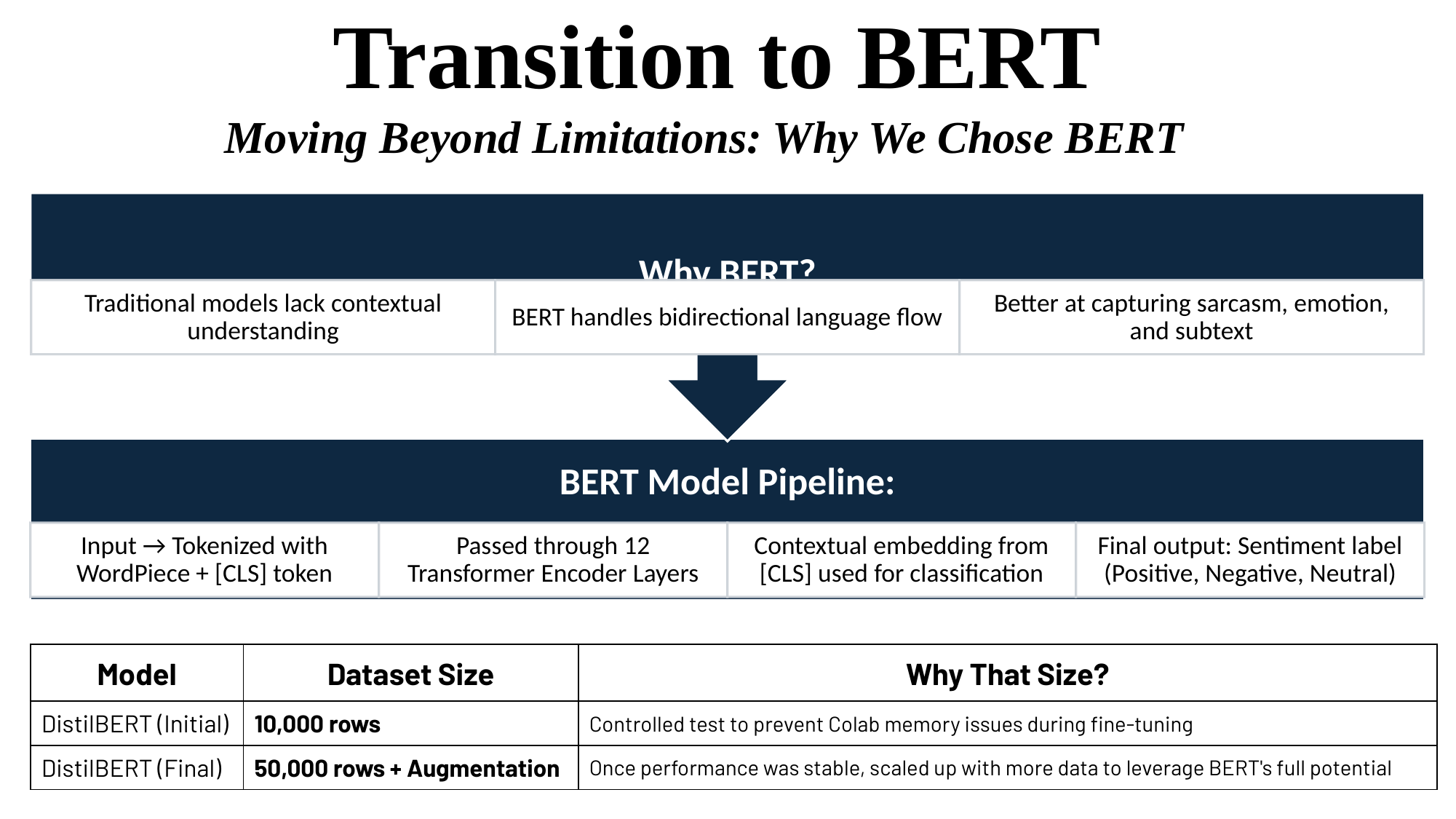

# Transition to BERT
Moving Beyond Limitations: Why We Chose BERT
BERT Model Pipeline:
Input → Tokenized with WordPiece + [CLS] token
Passed through 12 Transformer Encoder Layers
Contextual embedding from [CLS] used for classification
Final output: Sentiment label (Positive, Negative, Neutral)
Why BERT?
Traditional models lack contextual understanding
BERT handles bidirectional language flow
Better at capturing sarcasm, emotion, and subtext
| Model | Dataset Size | Why That Size? |
| --- | --- | --- |
| DistilBERT (Initial) | 10,000 rows | Controlled test to prevent Colab memory issues during fine-tuning |
| DistilBERT (Final) | 50,000 rows + Augmentation | Once performance was stable, scaled up with more data to leverage BERT's full potential |